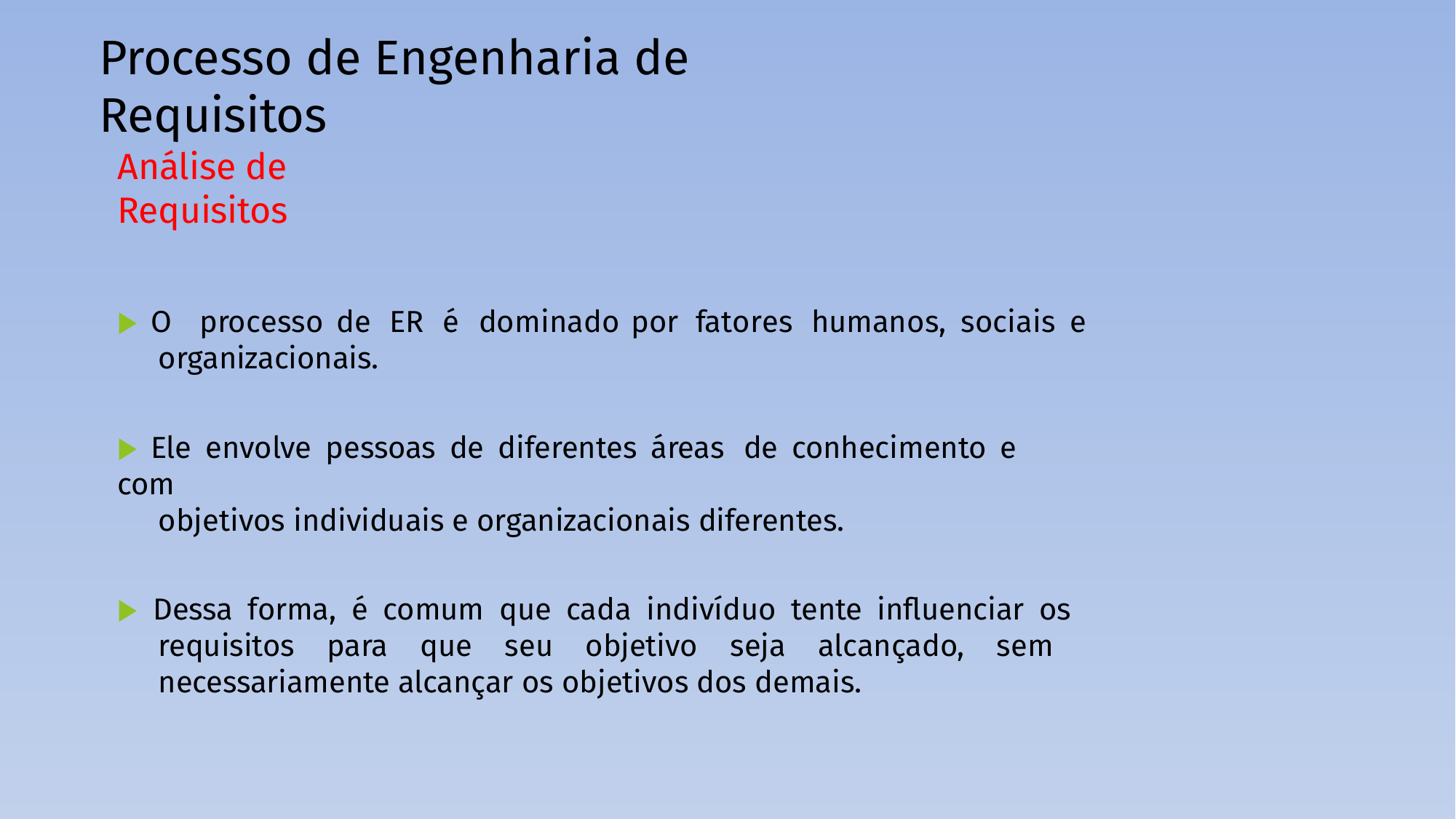

# Processo de Engenharia de Requisitos
Análise de Requisitos
▶ O	processo	de	ER	é	dominado	por	fatores	humanos,	sociais	e
organizacionais.

▶ Ele envolve pessoas de diferentes áreas	de conhecimento e com
objetivos individuais e organizacionais diferentes.

▶ Dessa forma, é comum que cada indivíduo tente influenciar os  requisitos para que seu objetivo seja alcançado, sem  necessariamente alcançar os objetivos dos demais.